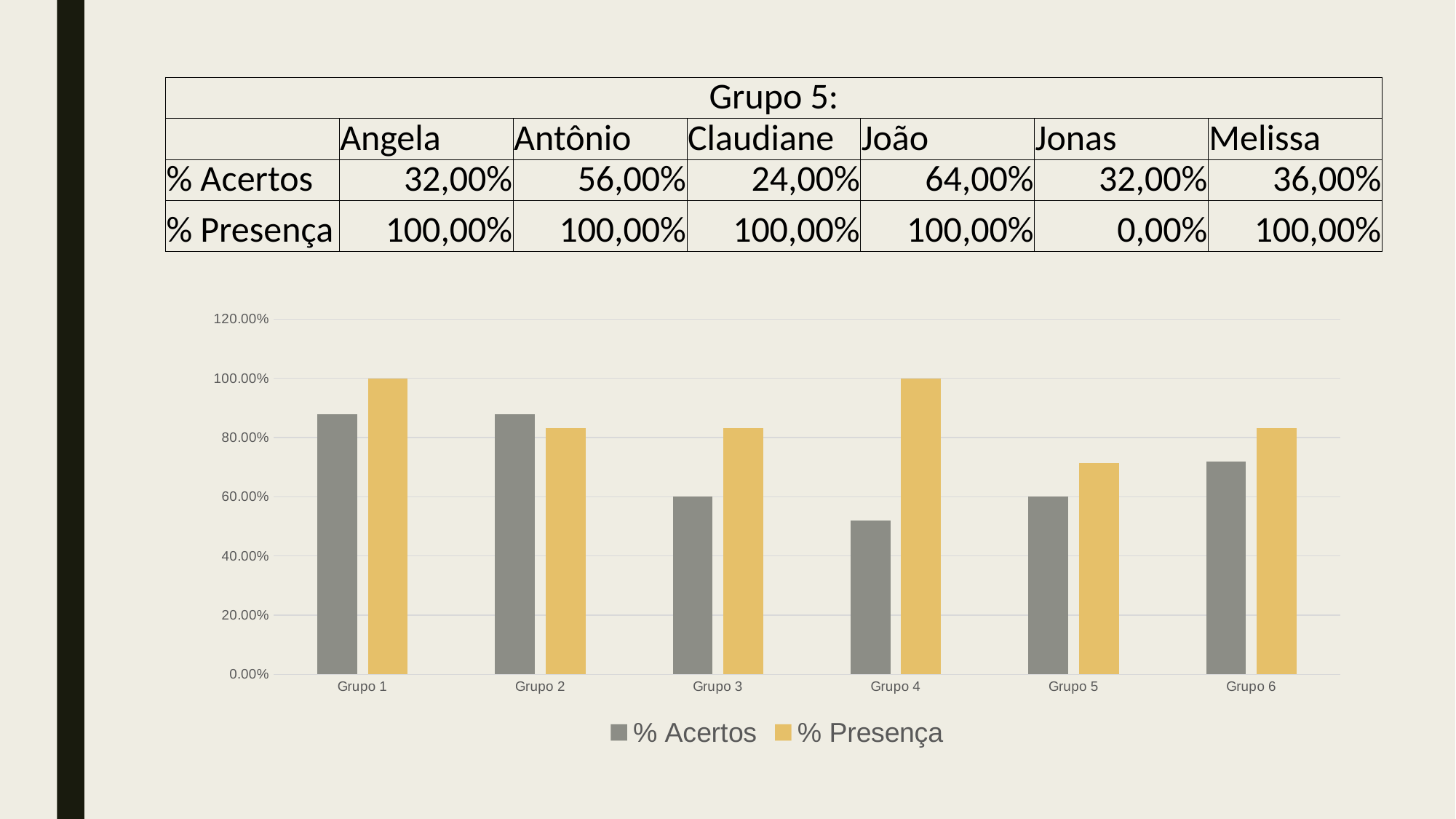

| Grupo 5: |  |  |  |  |  |  |
| --- | --- | --- | --- | --- | --- | --- |
|  | Angela | Antônio | Claudiane | João | Jonas | Melissa |
| % Acertos | 32,00% | 56,00% | 24,00% | 64,00% | 32,00% | 36,00% |
| % Presença | 100,00% | 100,00% | 100,00% | 100,00% | 0,00% | 100,00% |

### Chart

| Category | % Acertos | % Presença |
|---|---|---|
| Grupo 1 | 0.88 | 1.0 |
| Grupo 2 | 0.88 | 0.833 |
| Grupo 3 | 0.6 | 0.833 |
| Grupo 4 | 0.52 | 1.0 |
| Grupo 5 | 0.6 | 0.714 |
| Grupo 6 | 0.72 | 0.833 |